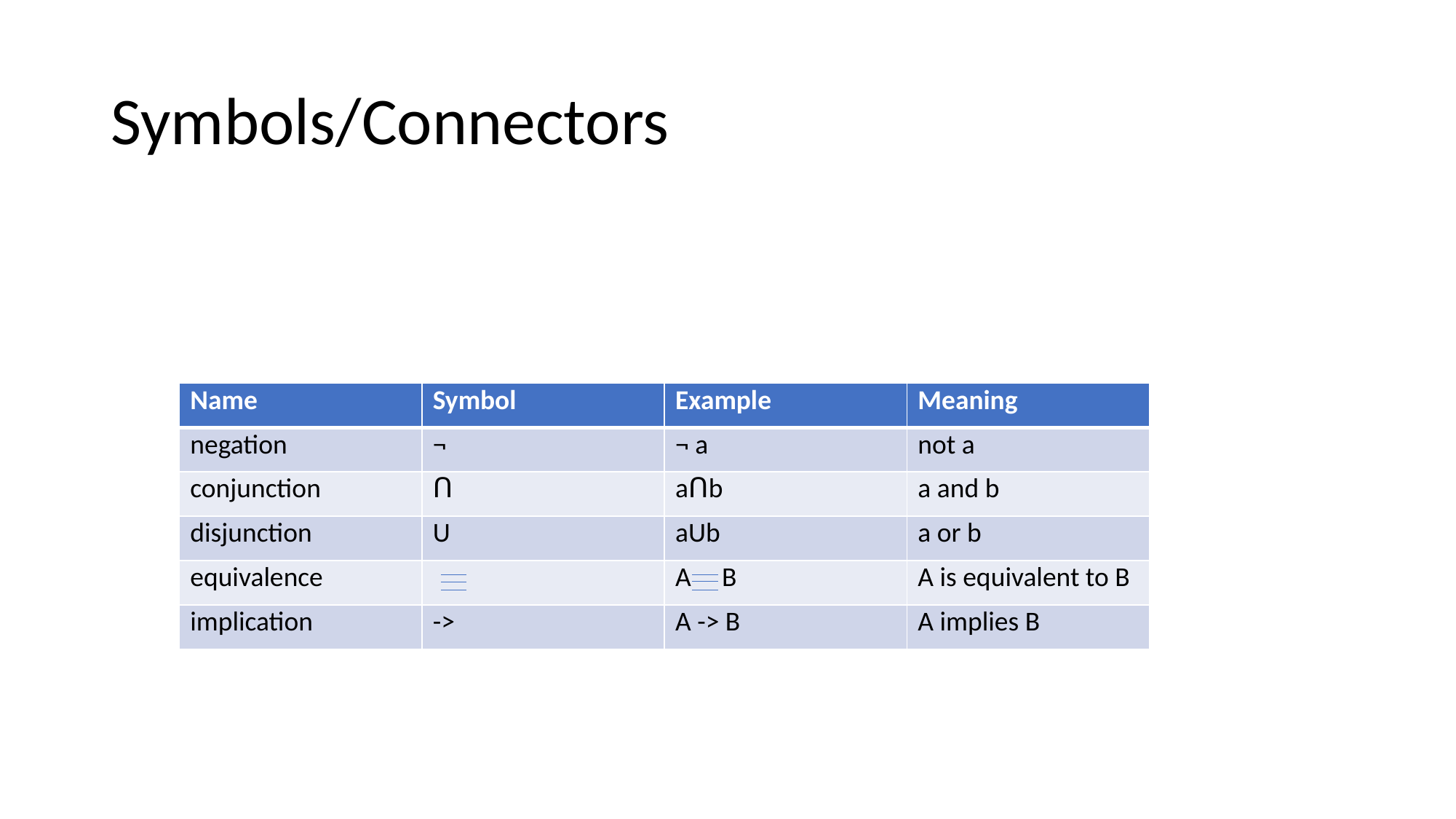

# Symbols/Connectors

| Name | Symbol | Example | Meaning |
| --- | --- | --- | --- |
| negation | ¬ | ¬ a | not a |
| conjunction | Ո | aՈb | a and b |
| disjunction | U | aUb | a or b |
| equivalence |  | A B | A is equivalent to B |
| implication | -> | A -> B | A implies B |